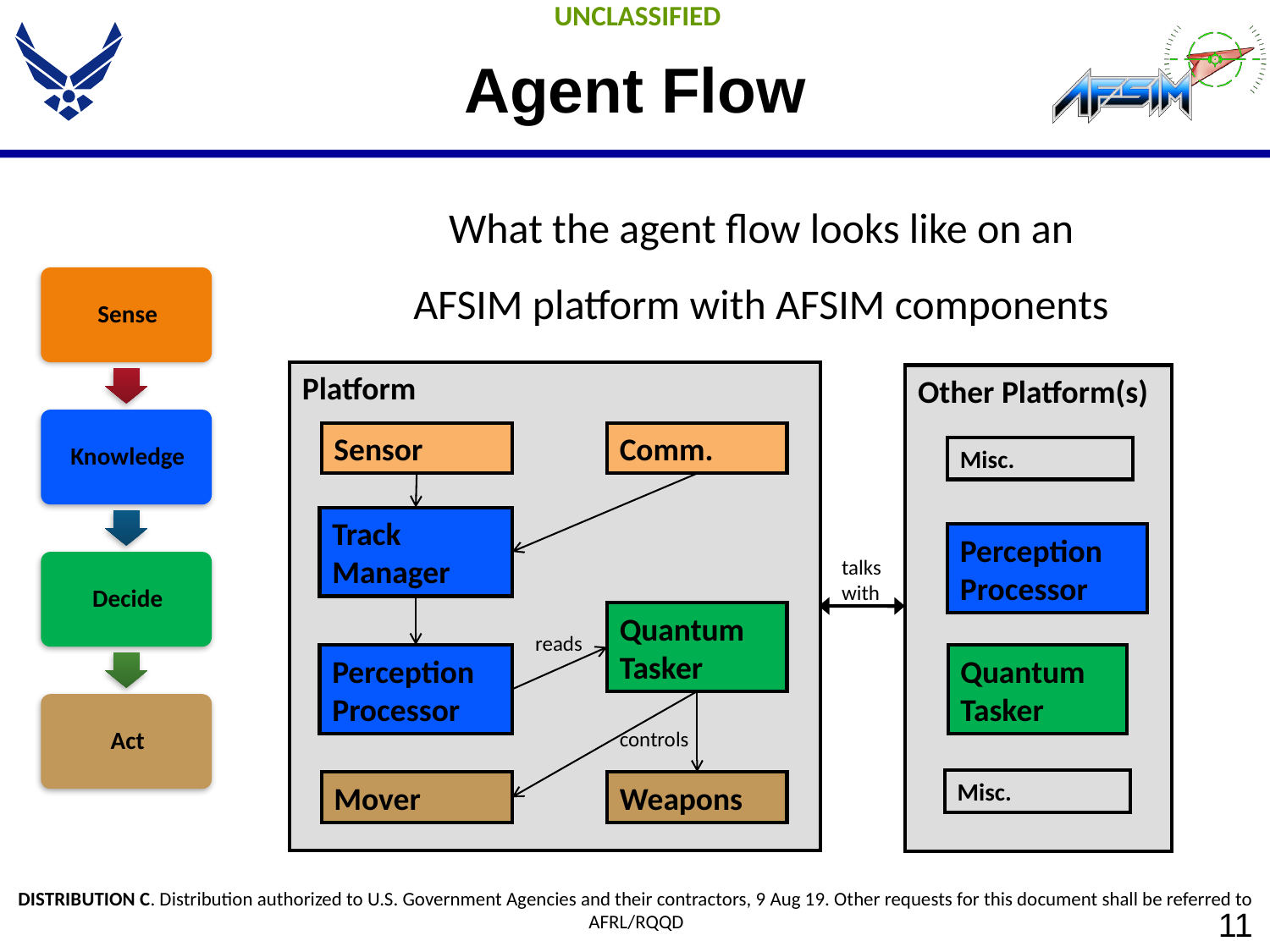

# Agent Flow
What the agent flow looks like on an
AFSIM platform with AFSIM components
Sense

Knowledge

Decide

Act
Platform
Other Platform(s)
Sensor
Comm.
Misc.
Track
Manager
Perception Processor
talks
with
Quantum Tasker

reads
Perception Processor
Quantum
Tasker
controls
Misc.
Mover
Weapons